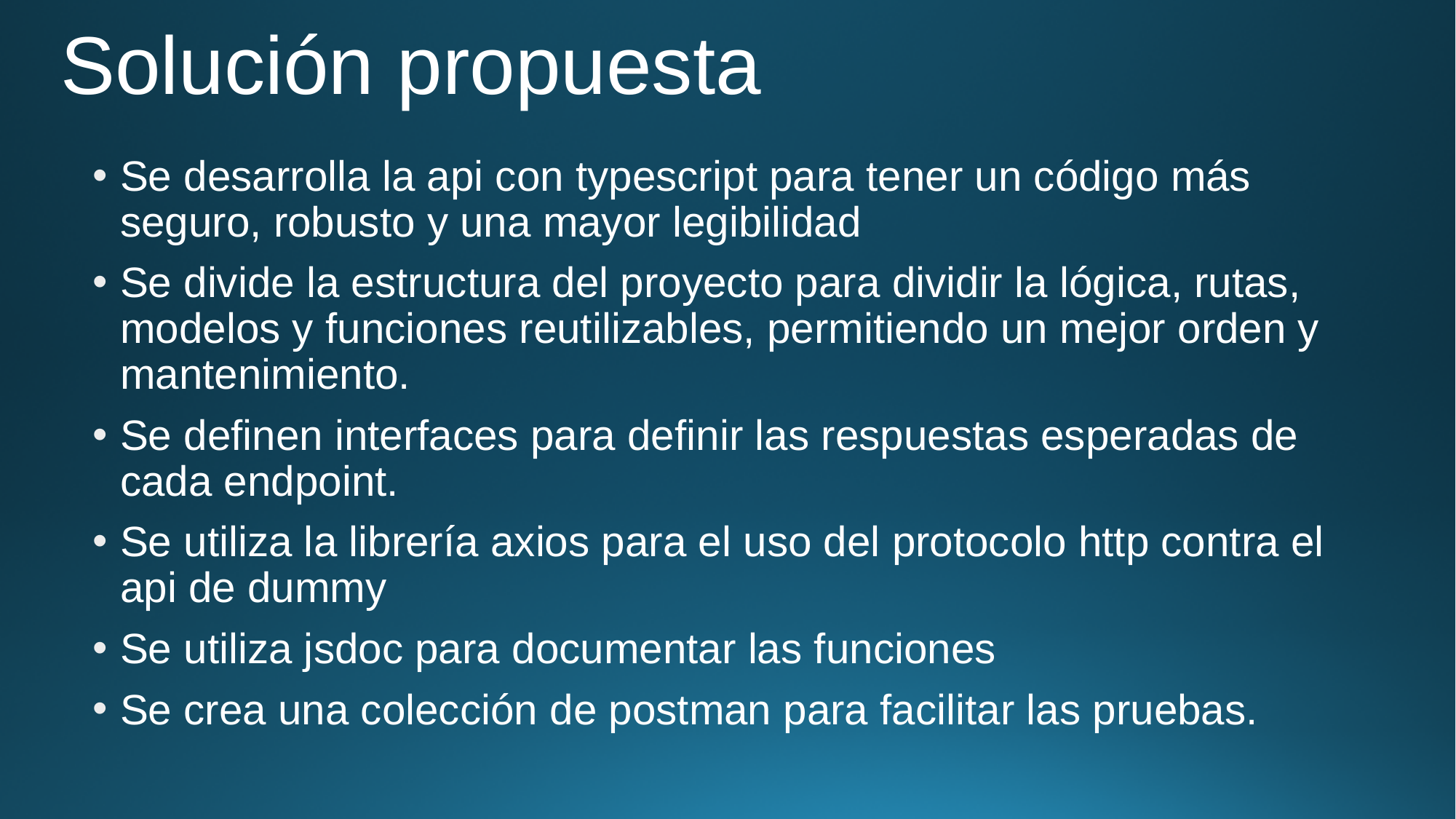

# Solución propuesta
Se desarrolla la api con typescript para tener un código más seguro, robusto y una mayor legibilidad
Se divide la estructura del proyecto para dividir la lógica, rutas, modelos y funciones reutilizables, permitiendo un mejor orden y mantenimiento.
Se definen interfaces para definir las respuestas esperadas de cada endpoint.
Se utiliza la librería axios para el uso del protocolo http contra el api de dummy
Se utiliza jsdoc para documentar las funciones
Se crea una colección de postman para facilitar las pruebas.